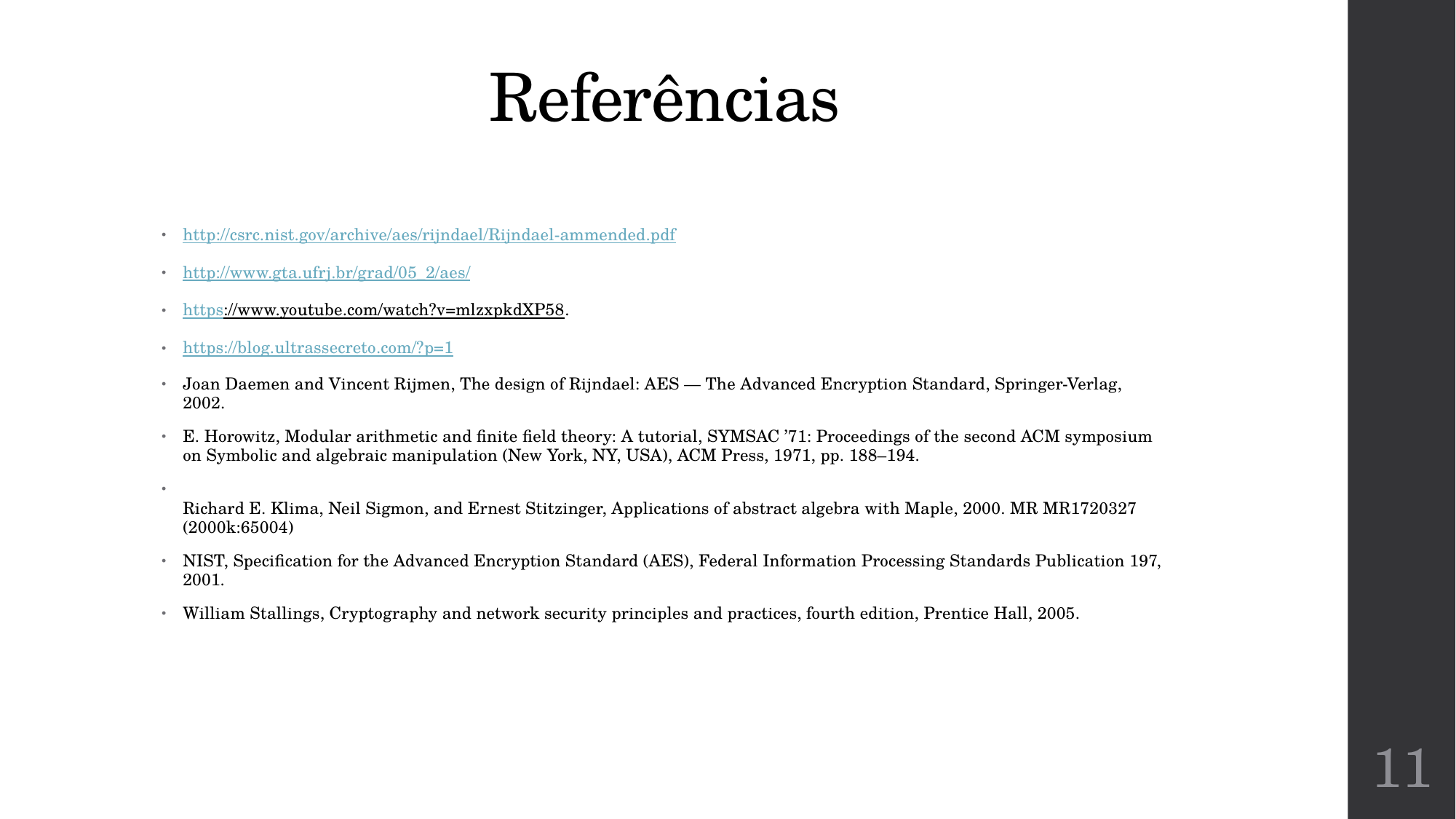

# Referências
http://csrc.nist.gov/archive/aes/rijndael/Rijndael-ammended.pdf
http://www.gta.ufrj.br/grad/05_2/aes/
https://www.youtube.com/watch?v=mlzxpkdXP58.
https://blog.ultrassecreto.com/?p=1
Joan Daemen and Vincent Rijmen, The design of Rijndael: AES — The Advanced Encryption Standard, Springer-Verlag, 2002.
E. Horowitz, Modular arithmetic and finite field theory: A tutorial, SYMSAC ’71: Proceedings of the second ACM symposium on Symbolic and algebraic manipulation (New York, NY, USA), ACM Press, 1971, pp. 188–194.
Richard E. Klima, Neil Sigmon, and Ernest Stitzinger, Applications of abstract algebra with Maple, 2000. MR MR1720327 (2000k:65004)
NIST, Specification for the Advanced Encryption Standard (AES), Federal Information Processing Standards Publication 197, 2001.
William Stallings, Cryptography and network security principles and practices, fourth edition, Prentice Hall, 2005.

11